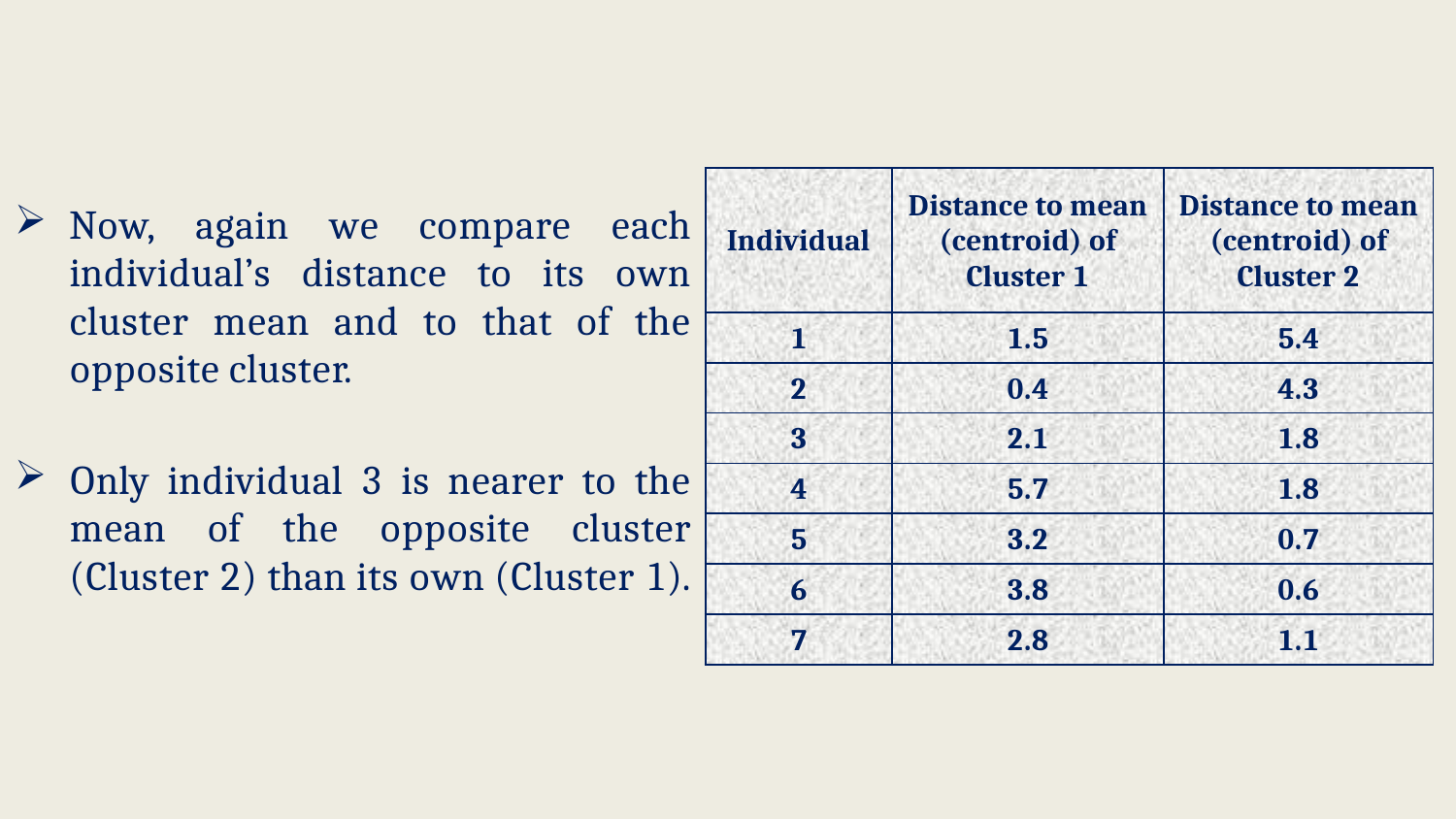

| Individual | Distance to mean (centroid) of Cluster 1 | Distance to mean (centroid) of Cluster 2 |
| --- | --- | --- |
| 1 | 1.5 | 5.4 |
| 2 | 0.4 | 4.3 |
| 3 | 2.1 | 1.8 |
| 4 | 5.7 | 1.8 |
| 5 | 3.2 | 0.7 |
| 6 | 3.8 | 0.6 |
| 7 | 2.8 | 1.1 |
Now, again we compare each individual’s distance to its own cluster mean and to that of the opposite cluster.

Only individual 3 is nearer to the mean of the opposite cluster (Cluster 2) than its own (Cluster 1).